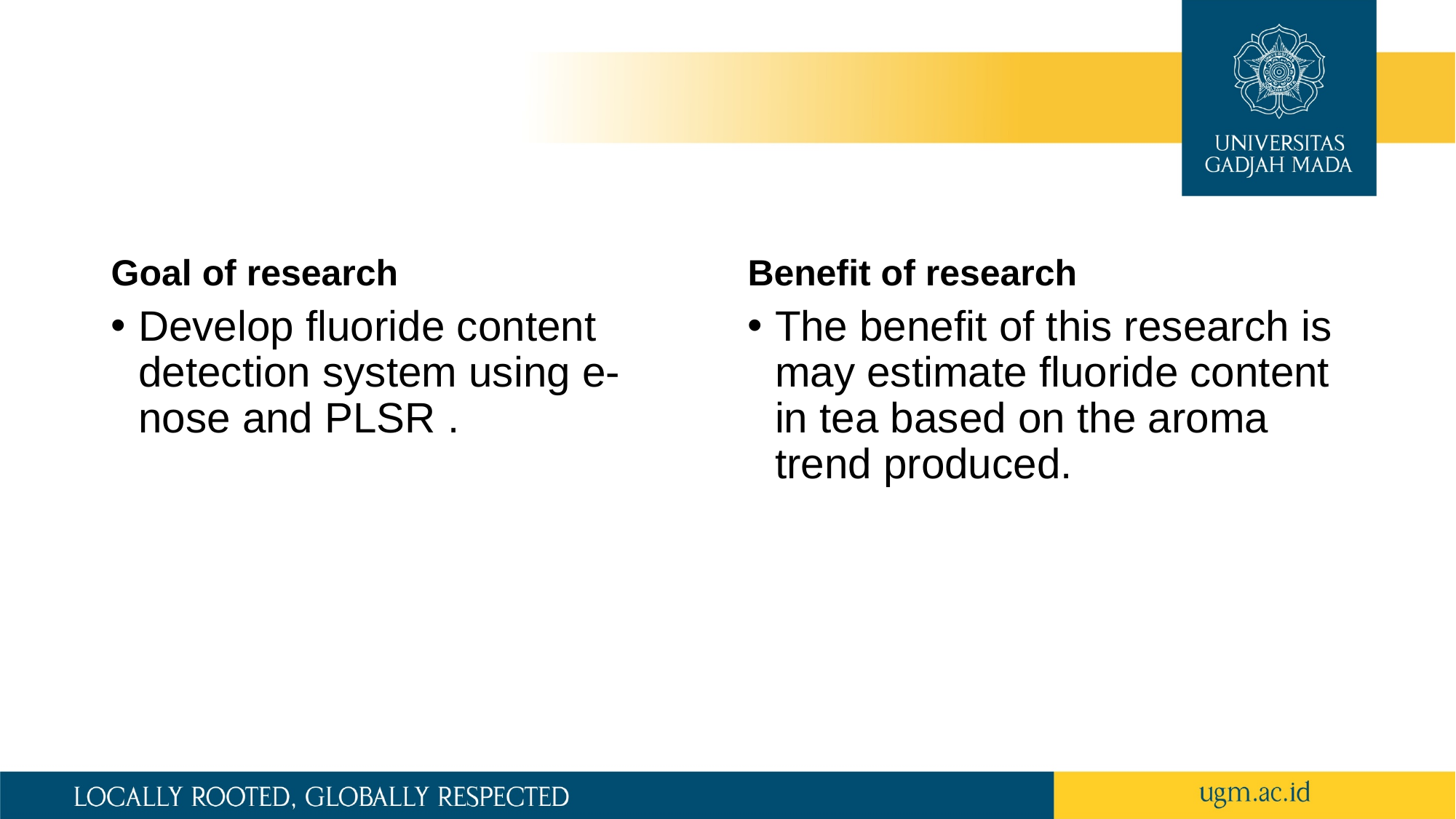

Goal of research
Benefit of research
Develop fluoride content detection system using e-nose and PLSR .
The benefit of this research is may estimate fluoride content in tea based on the aroma trend produced.